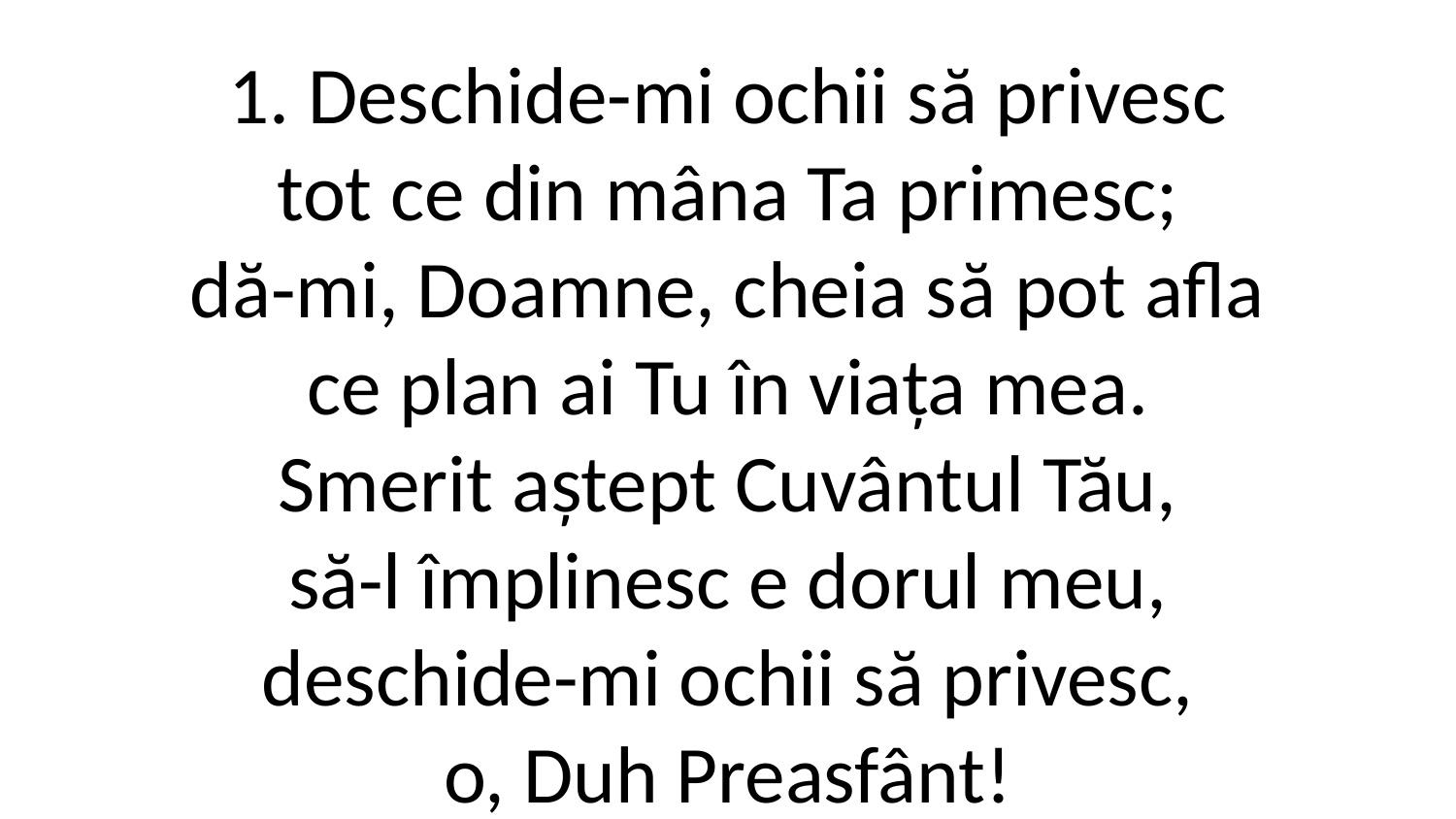

1. Deschide-mi ochii să privesc
tot ce din mâna Ta primesc;
dă-mi, Doamne, cheia să pot afla
ce plan ai Tu în viața mea.
Smerit aștept Cuvântul Tău,
să-l împlinesc e dorul meu,
deschide-mi ochii să privesc,
o, Duh Preasfânt!